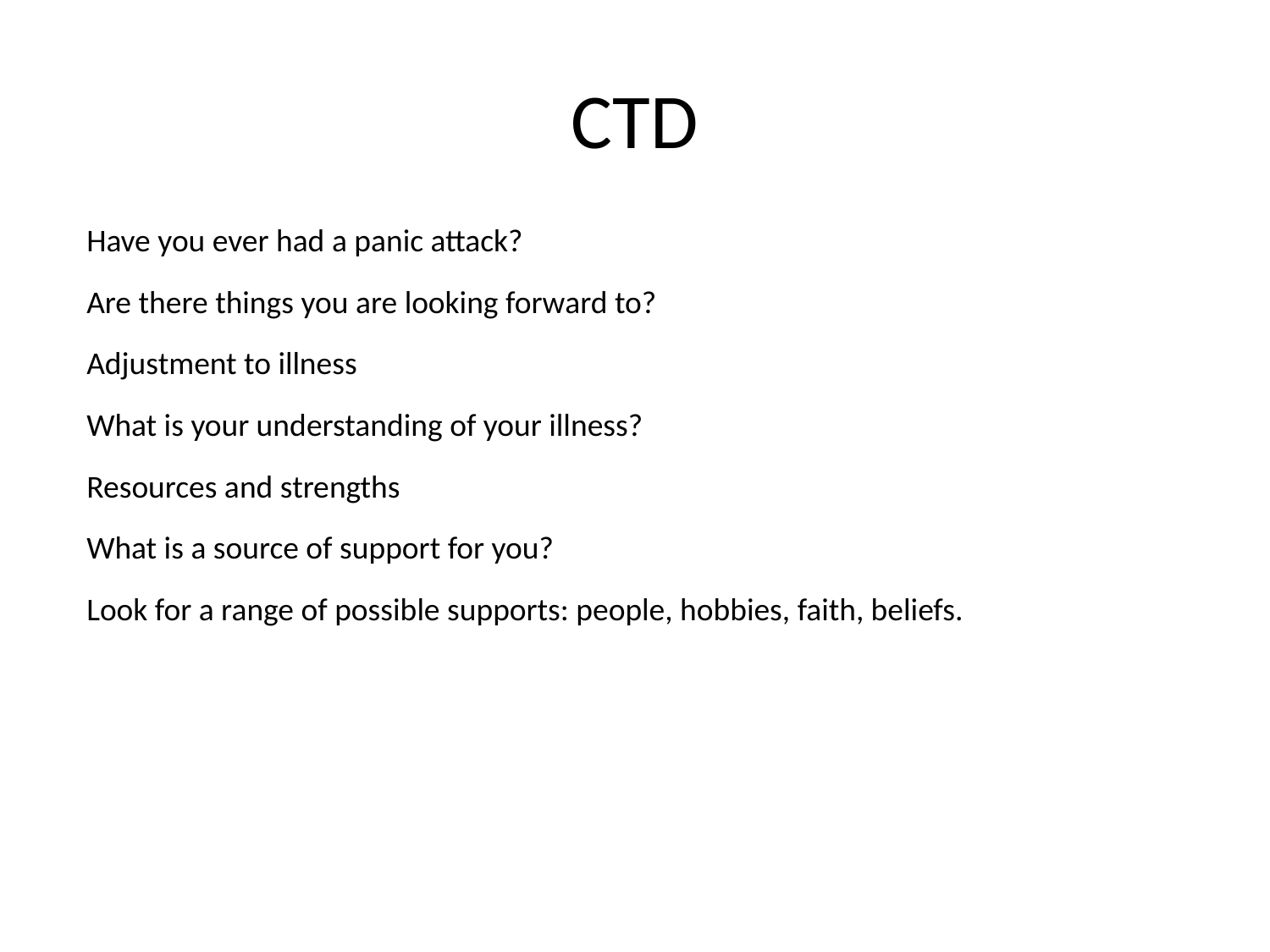

# CTD
Have you ever had a panic attack?
Are there things you are looking forward to?
Adjustment to illness
What is your understanding of your illness?
Resources and strengths
What is a source of support for you?
Look for a range of possible supports: people, hobbies, faith, beliefs.